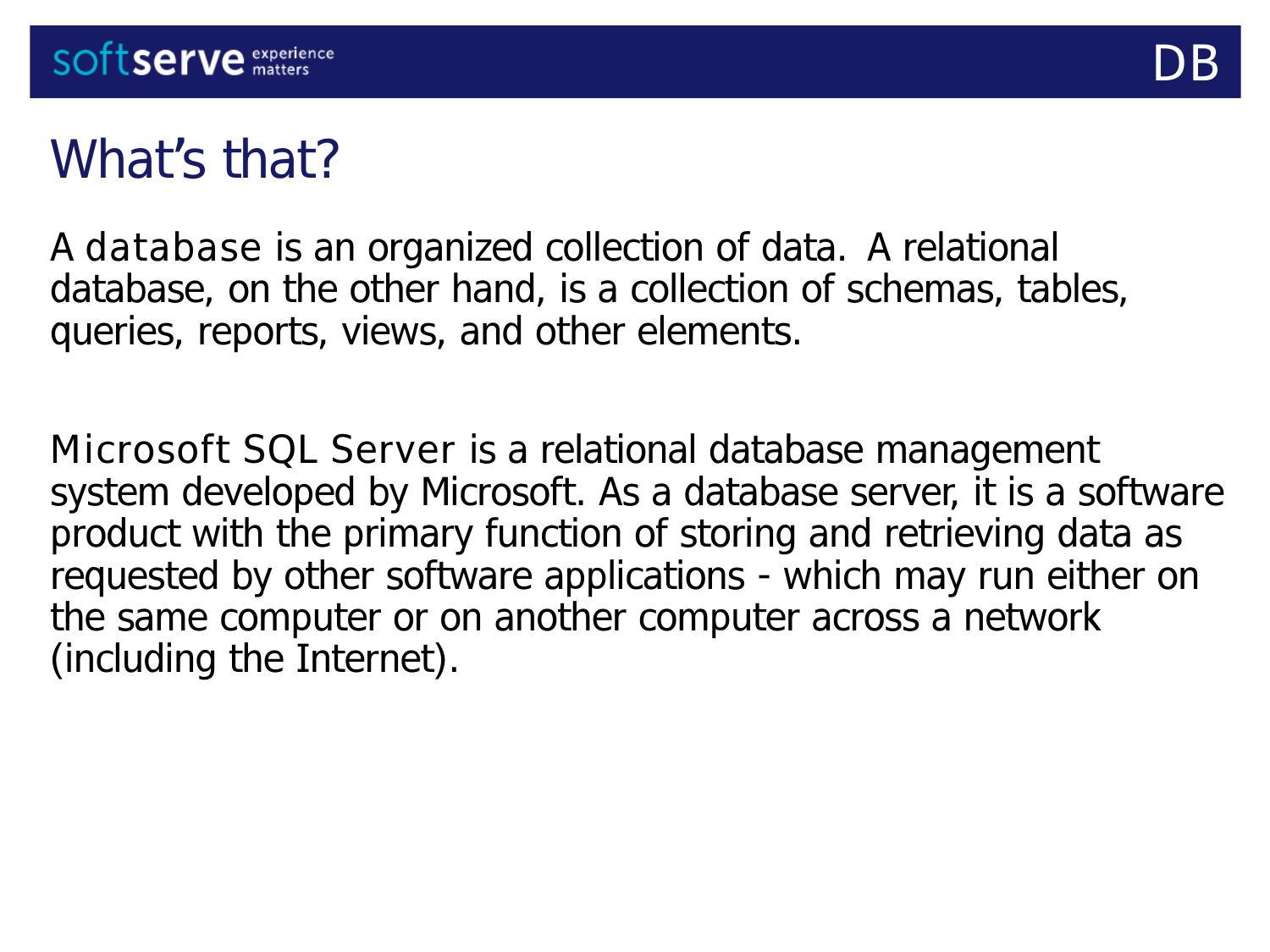

DB
What’s that?
A database is an organized collection of data.  A relational database, on the other hand, is a collection of schemas, tables, queries, reports, views, and other elements.

Microsoft SQL Server is a relational database management system developed by Microsoft. As a database server, it is a software product with the primary function of storing and retrieving data as requested by other software applications - which may run either on the same computer or on another computer across a network (including the Internet).